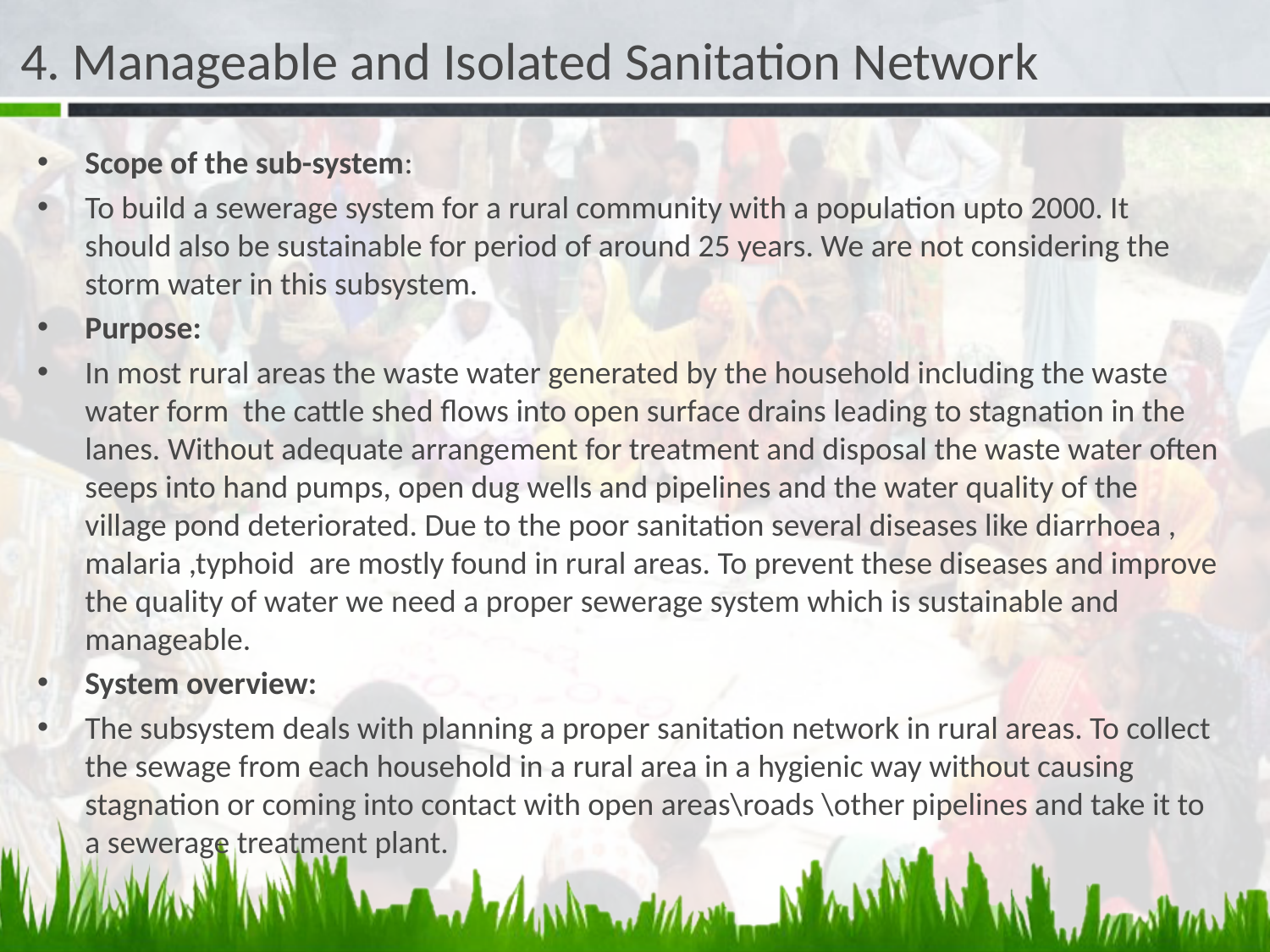

# 4. Manageable and Isolated Sanitation Network
Scope of the sub-system:
To build a sewerage system for a rural community with a population upto 2000. It should also be sustainable for period of around 25 years. We are not considering the storm water in this subsystem.
Purpose:
In most rural areas the waste water generated by the household including the waste water form  the cattle shed flows into open surface drains leading to stagnation in the lanes. Without adequate arrangement for treatment and disposal the waste water often seeps into hand pumps, open dug wells and pipelines and the water quality of the village pond deteriorated. Due to the poor sanitation several diseases like diarrhoea , malaria ,typhoid  are mostly found in rural areas. To prevent these diseases and improve the quality of water we need a proper sewerage system which is sustainable and manageable.
System overview:
The subsystem deals with planning a proper sanitation network in rural areas. To collect the sewage from each household in a rural area in a hygienic way without causing stagnation or coming into contact with open areas\roads \other pipelines and take it to a sewerage treatment plant.